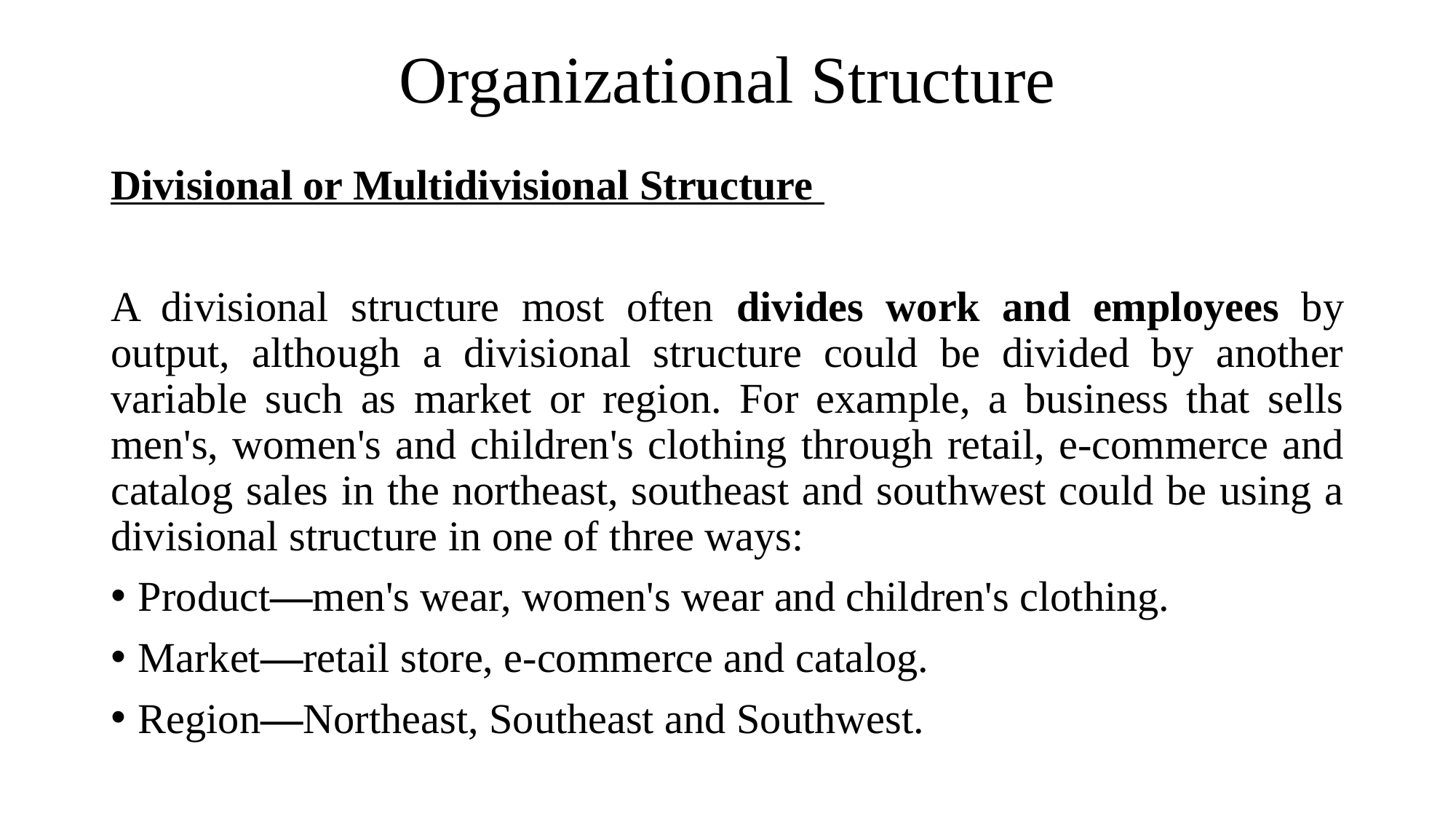

# Organizational Structure
Divisional or Multidivisional Structure

A divisional structure most often divides work and employees by output, although a divisional structure could be divided by another variable such as market or region. For example, a business that sells men's, women's and children's clothing through retail, e-commerce and catalog sales in the northeast, southeast and southwest could be using a divisional structure in one of three ways:
Product—men's wear, women's wear and children's clothing.
Market—retail store, e-commerce and catalog.
Region—Northeast, Southeast and Southwest.